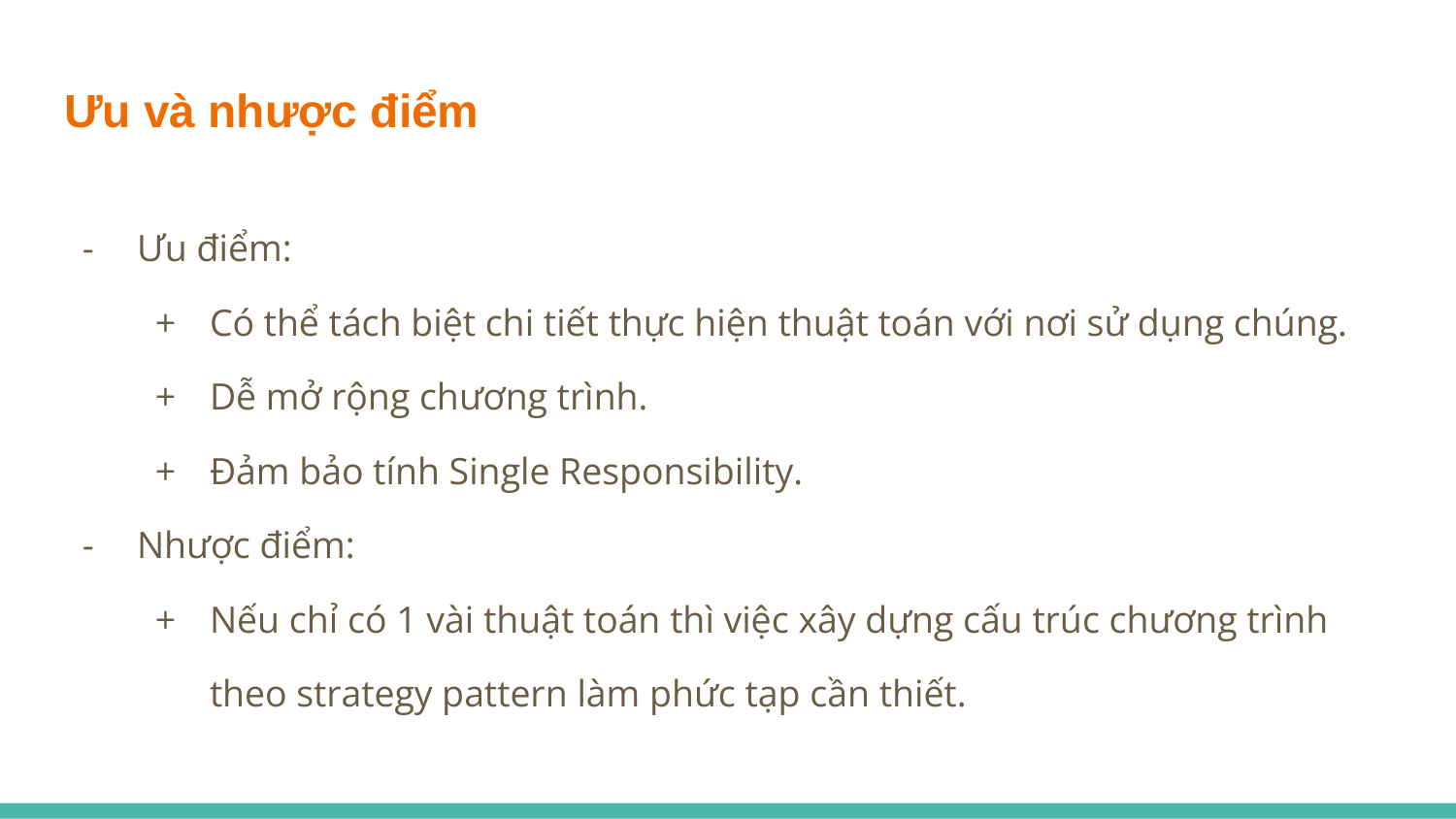

# Ưu và nhược điểm
Ưu điểm:
Có thể tách biệt chi tiết thực hiện thuật toán với nơi sử dụng chúng.
Dễ mở rộng chương trình.
Đảm bảo tính Single Responsibility.
Nhược điểm:
Nếu chỉ có 1 vài thuật toán thì việc xây dựng cấu trúc chương trình theo strategy pattern làm phức tạp cần thiết.